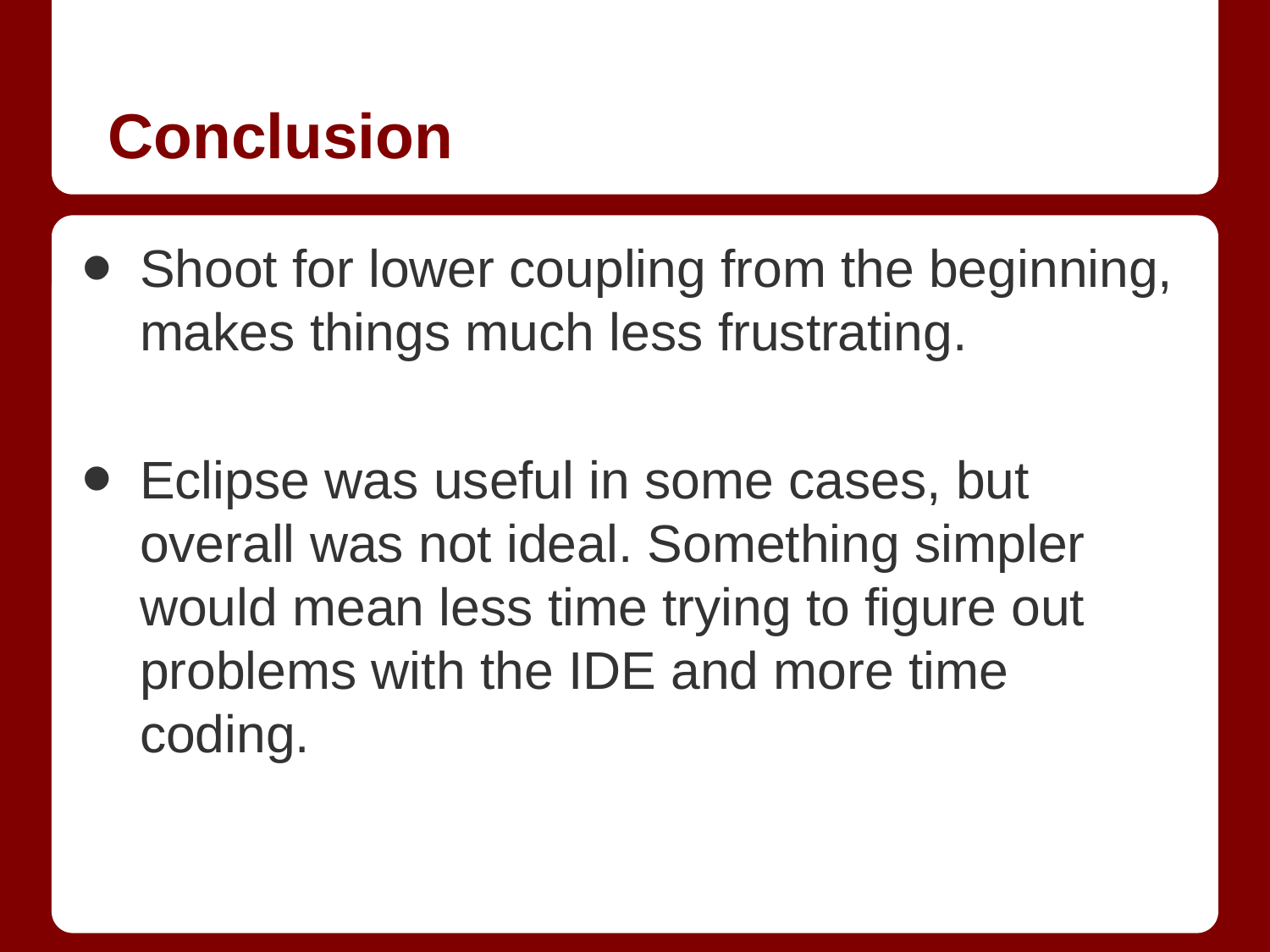

# Conclusion
Shoot for lower coupling from the beginning, makes things much less frustrating.

Eclipse was useful in some cases, but overall was not ideal. Something simpler would mean less time trying to figure out problems with the IDE and more time coding.